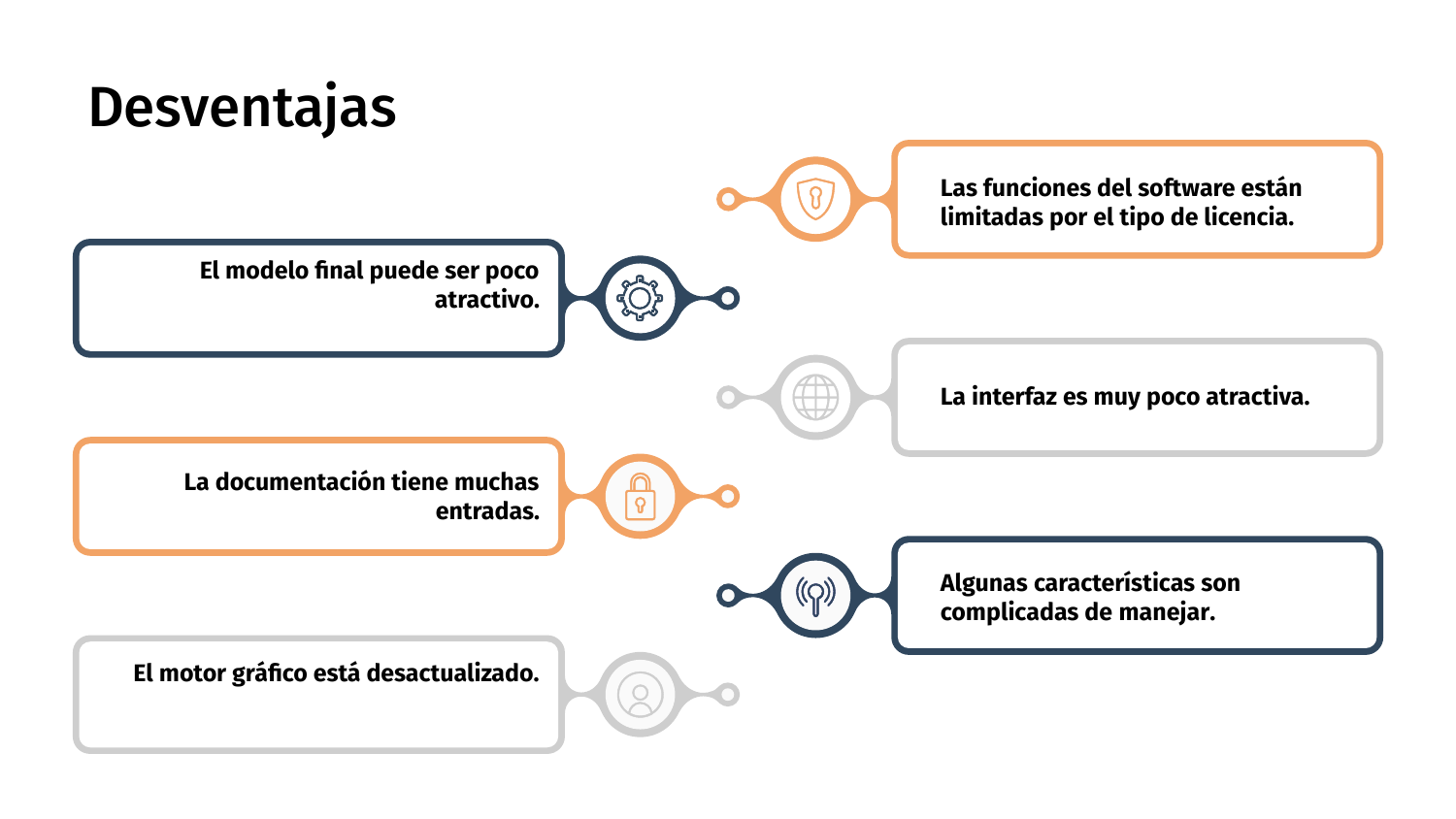

Desventajas

Las funciones del software están limitadas por el tipo de licencia.
El modelo final puede ser poco atractivo.
La interfaz es muy poco atractiva.
La documentación tiene muchas entradas.
Algunas características son complicadas de manejar.
El motor gráfico está desactualizado.